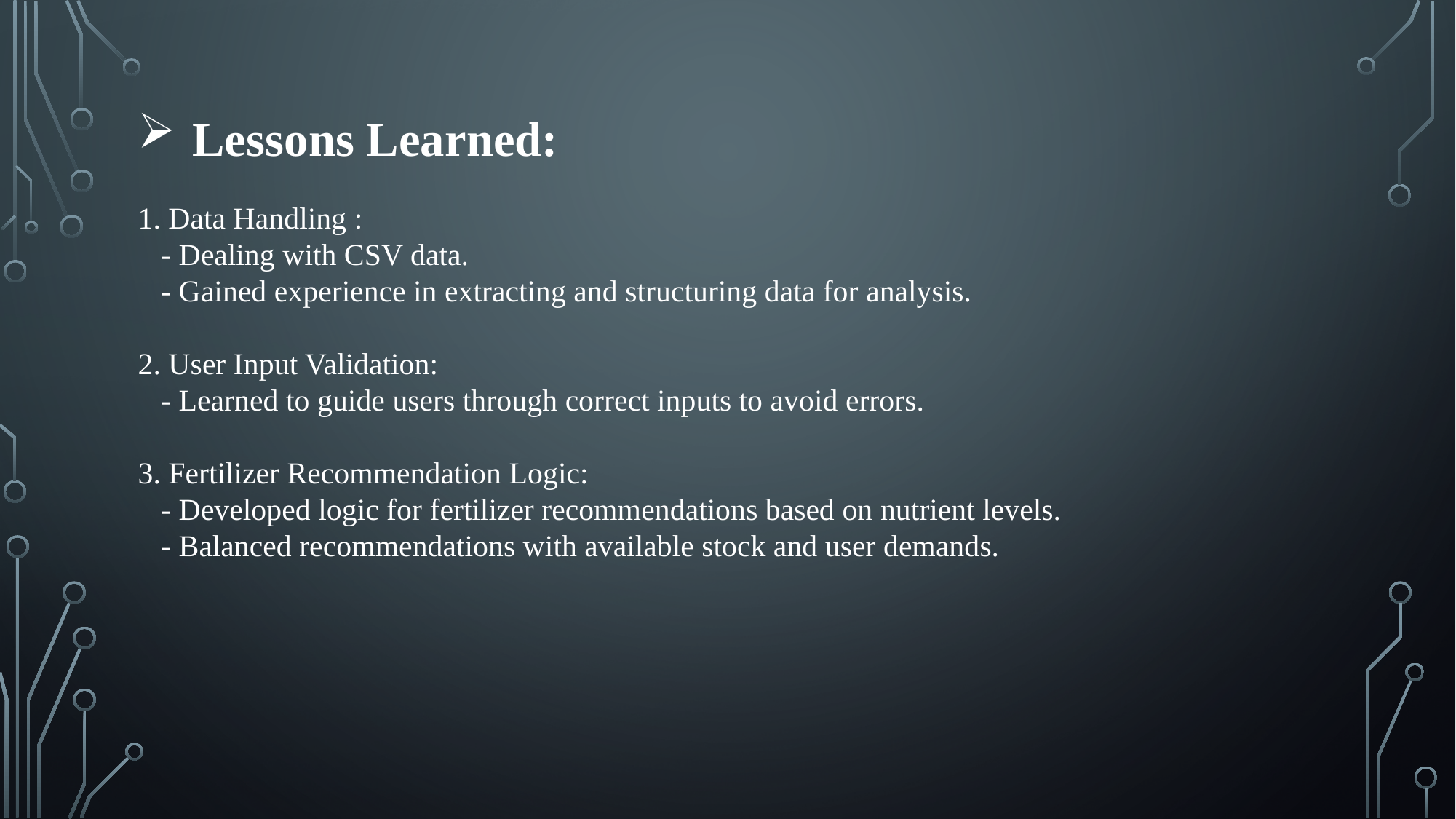

Lessons Learned:

1. Data Handling :
   - Dealing with CSV data.
   - Gained experience in extracting and structuring data for analysis.

2. User Input Validation:
   - Learned to guide users through correct inputs to avoid errors.

3. Fertilizer Recommendation Logic:
   - Developed logic for fertilizer recommendations based on nutrient levels.
   - Balanced recommendations with available stock and user demands.